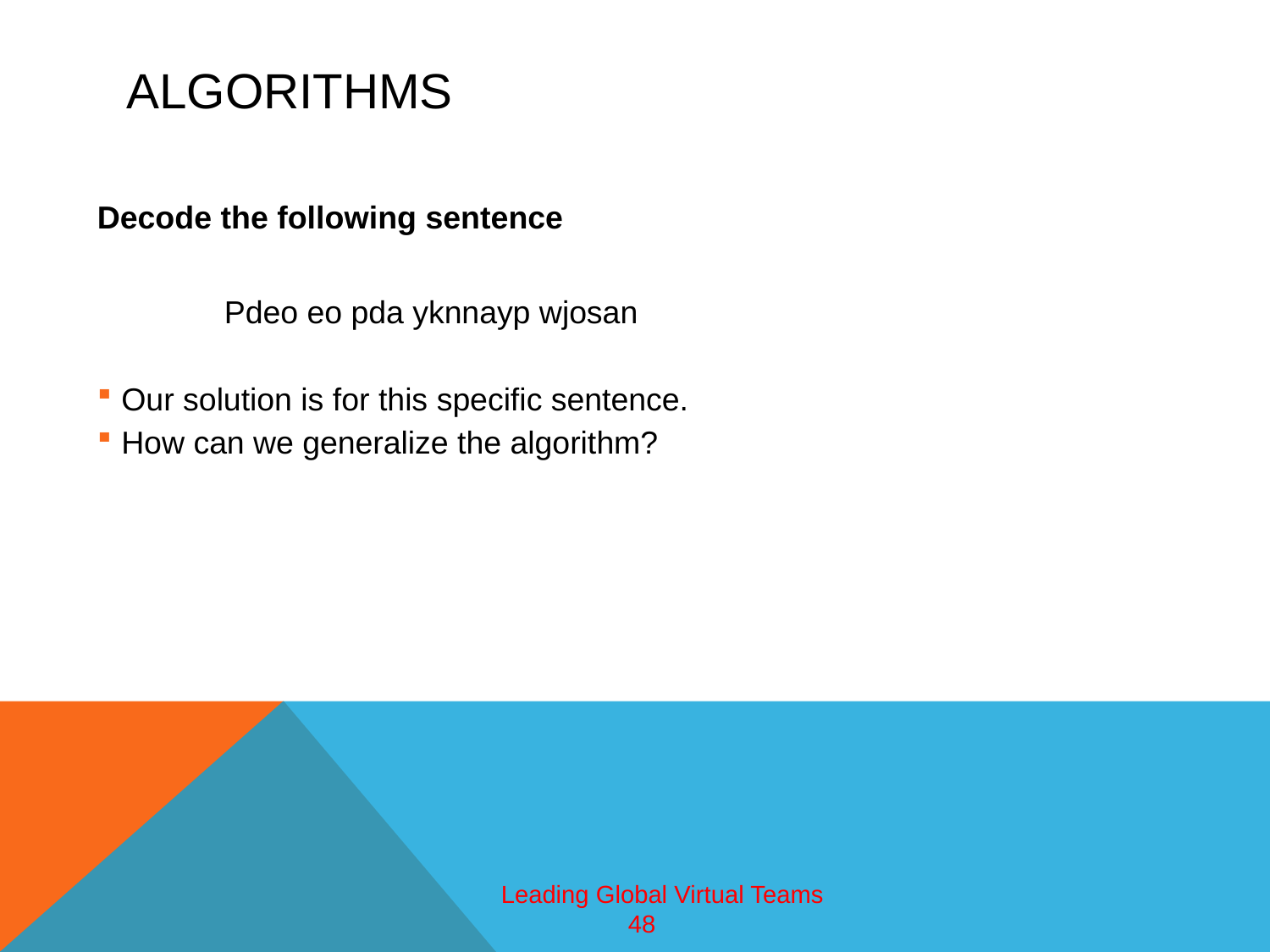

# algorithms
Decode the following sentence

	Pdeo eo pda yknnayp wjosan

Our solution is for this specific sentence.
How can we generalize the algorithm?